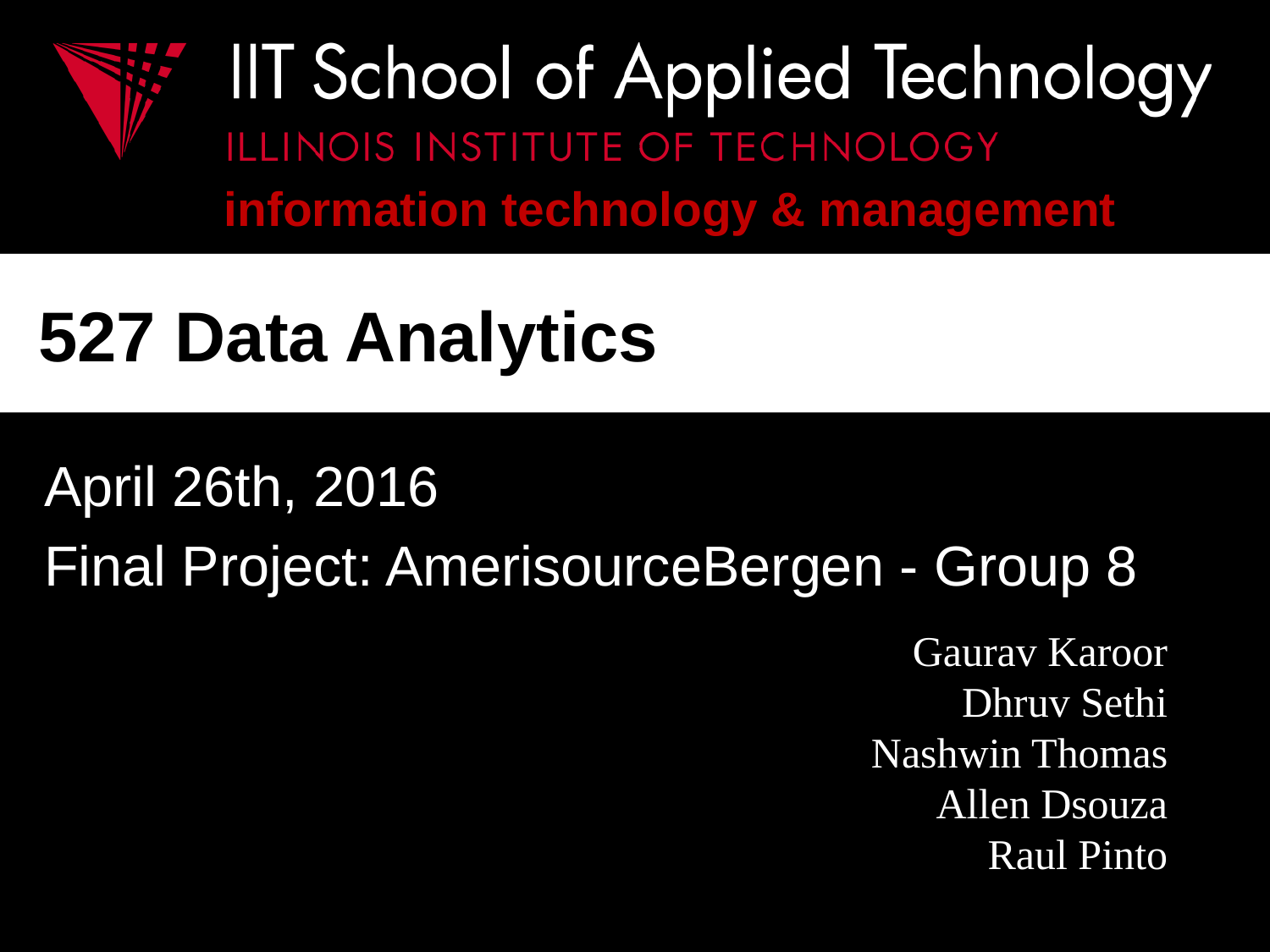

# 527 Data Analytics
April 26th, 2016
Final Project: AmerisourceBergen - Group 8
-GGaurav Karoor
Dhruv Sethi
Nashwin Thomas
Allen Dsouza
Raul Pinto